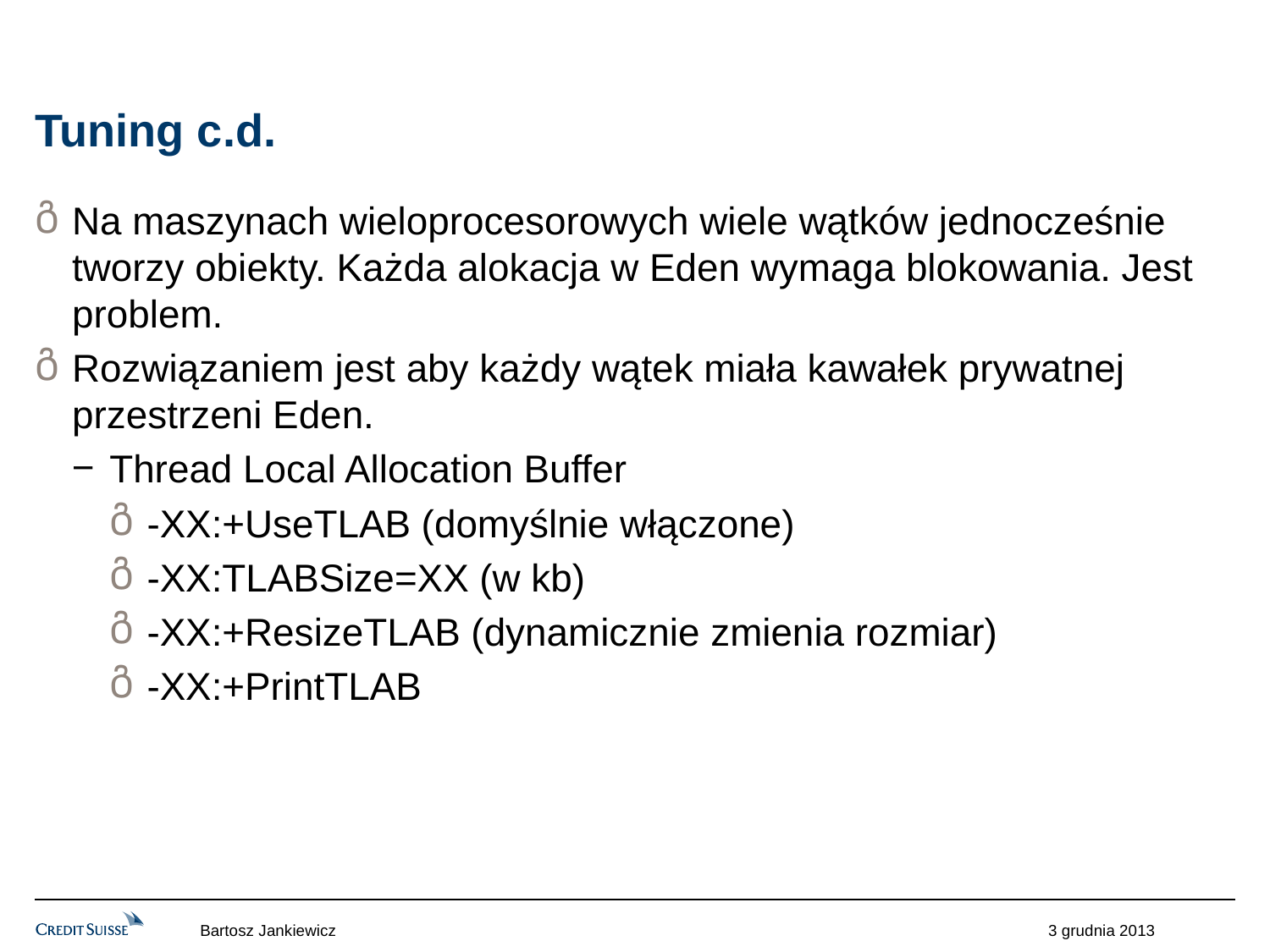

# Tuning c.d.
Na maszynach wieloprocesorowych wiele wątków jednocześnie tworzy obiekty. Każda alokacja w Eden wymaga blokowania. Jest problem.
Rozwiązaniem jest aby każdy wątek miała kawałek prywatnej przestrzeni Eden.
Thread Local Allocation Buffer
-XX:+UseTLAB (domyślnie włączone)
-XX:TLABSize=XX (w kb)
-XX:+ResizeTLAB (dynamicznie zmienia rozmiar)
-XX:+PrintTLAB

Bartosz Jankiewicz
3 grudnia 2013